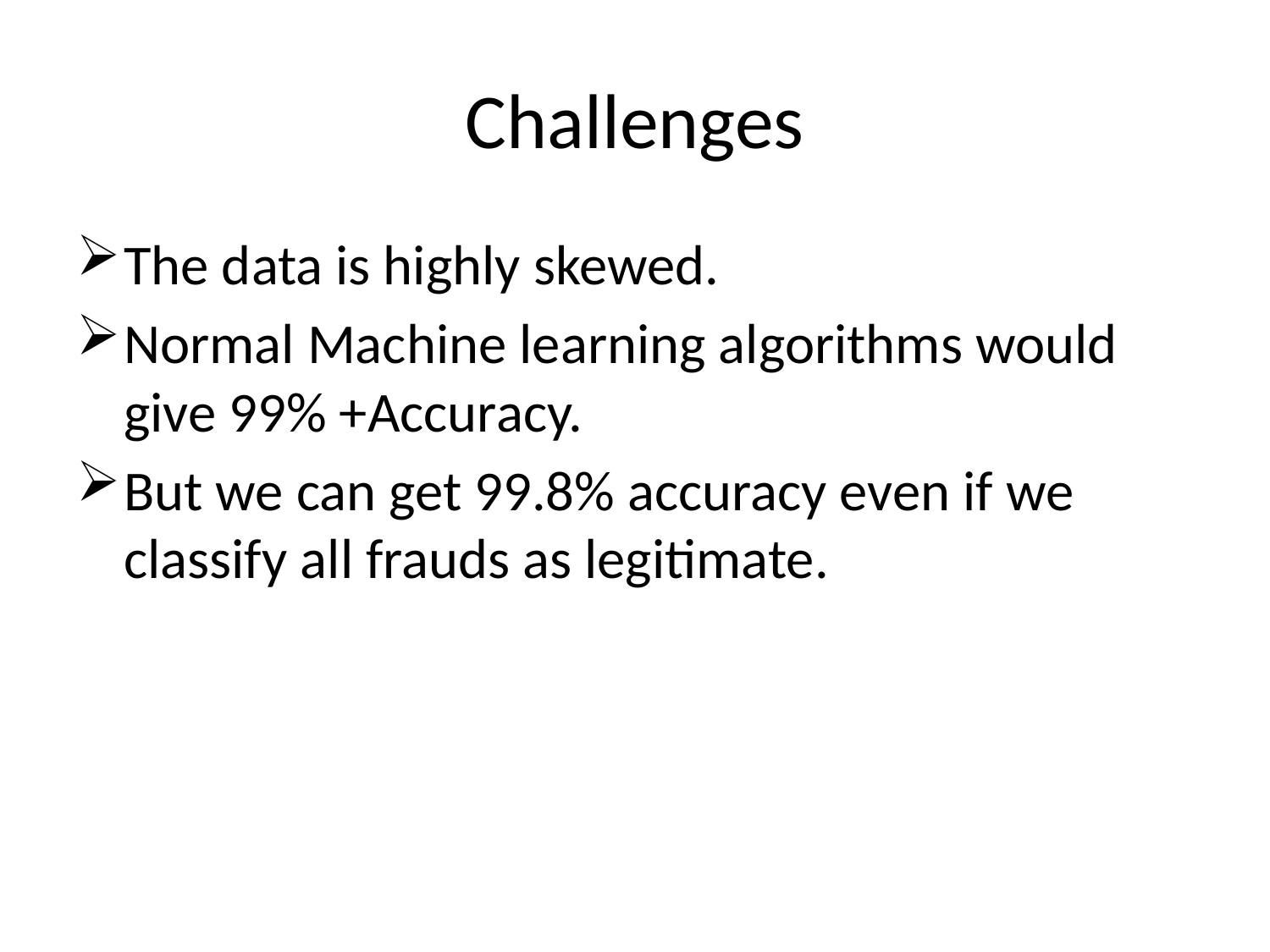

# Challenges
The data is highly skewed.
Normal Machine learning algorithms would give 99% +Accuracy.
But we can get 99.8% accuracy even if we classify all frauds as legitimate.